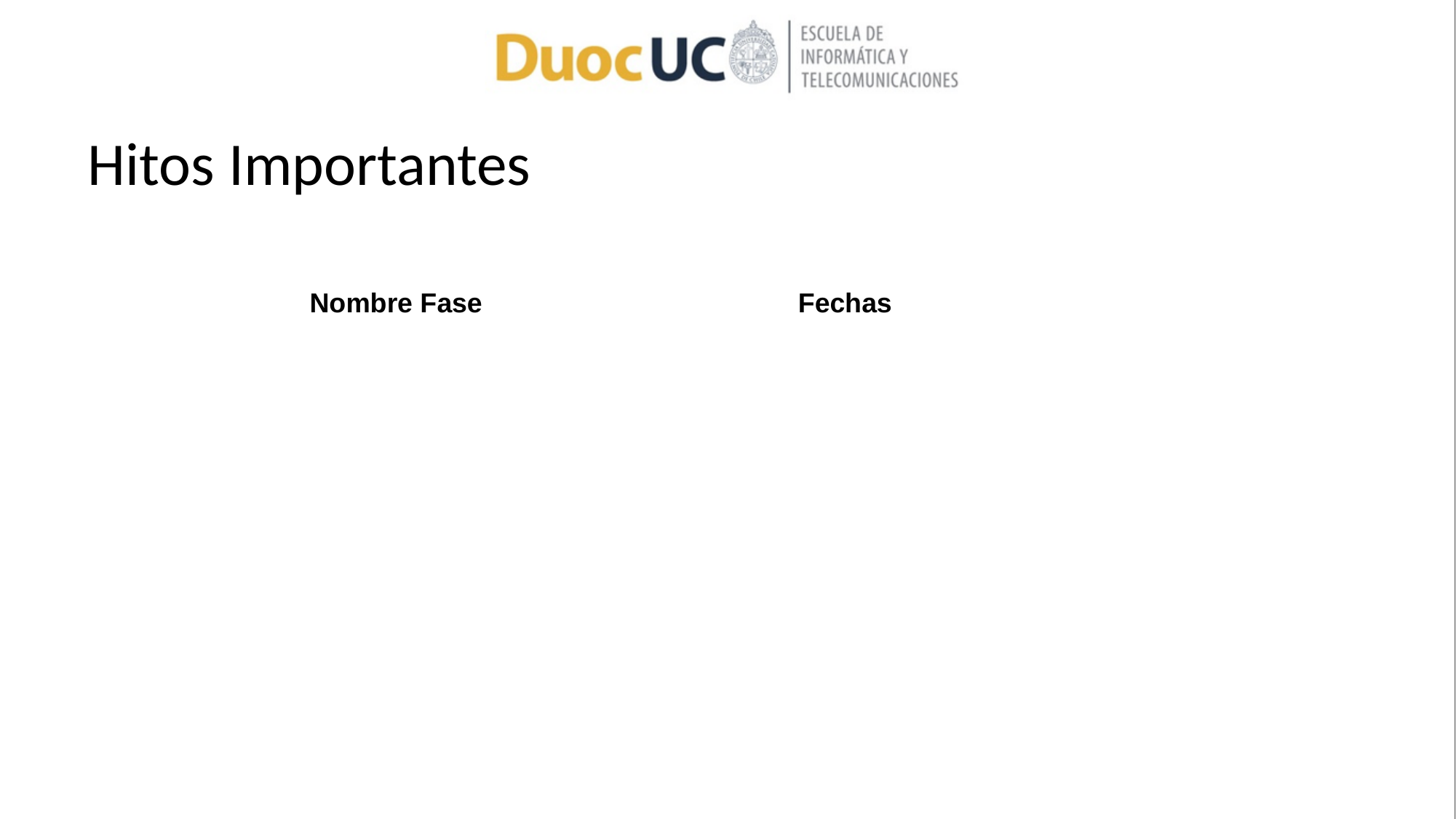

# Hitos Importantes
| Nombre Fase | Fechas |
| --- | --- |
|  |  |
| Planificación y Análisis | 11 de agosto de 2025 / 12 septiembre de 2025 |
|  |  |
|  |  |
|  |  |